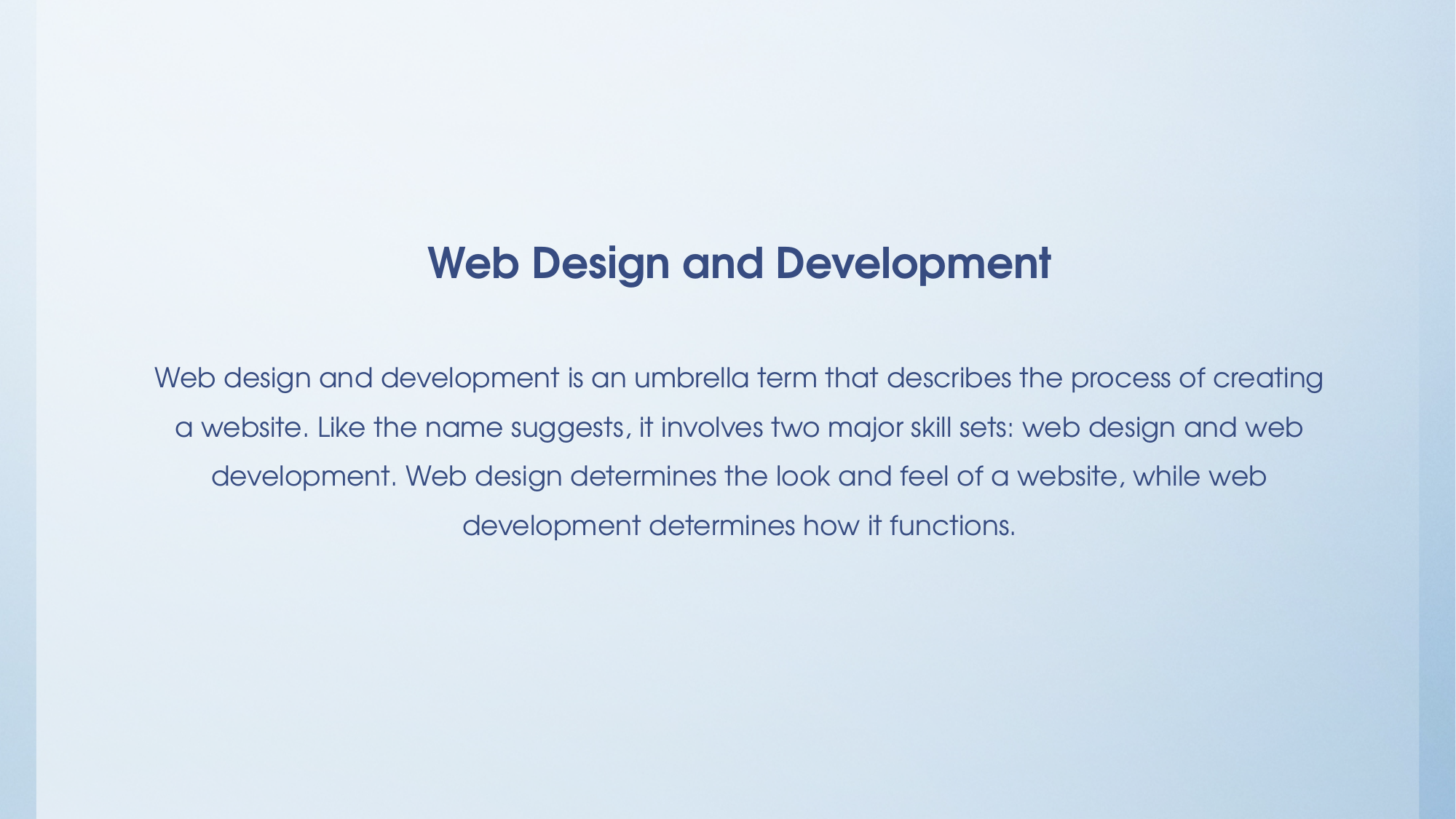

# Web Design and Development
Web design and development is an umbrella term that describes the process of creating a website. Like the name suggests, it involves two major skill sets: web design and web development. Web design determines the look and feel of a website, while web development determines how it functions.